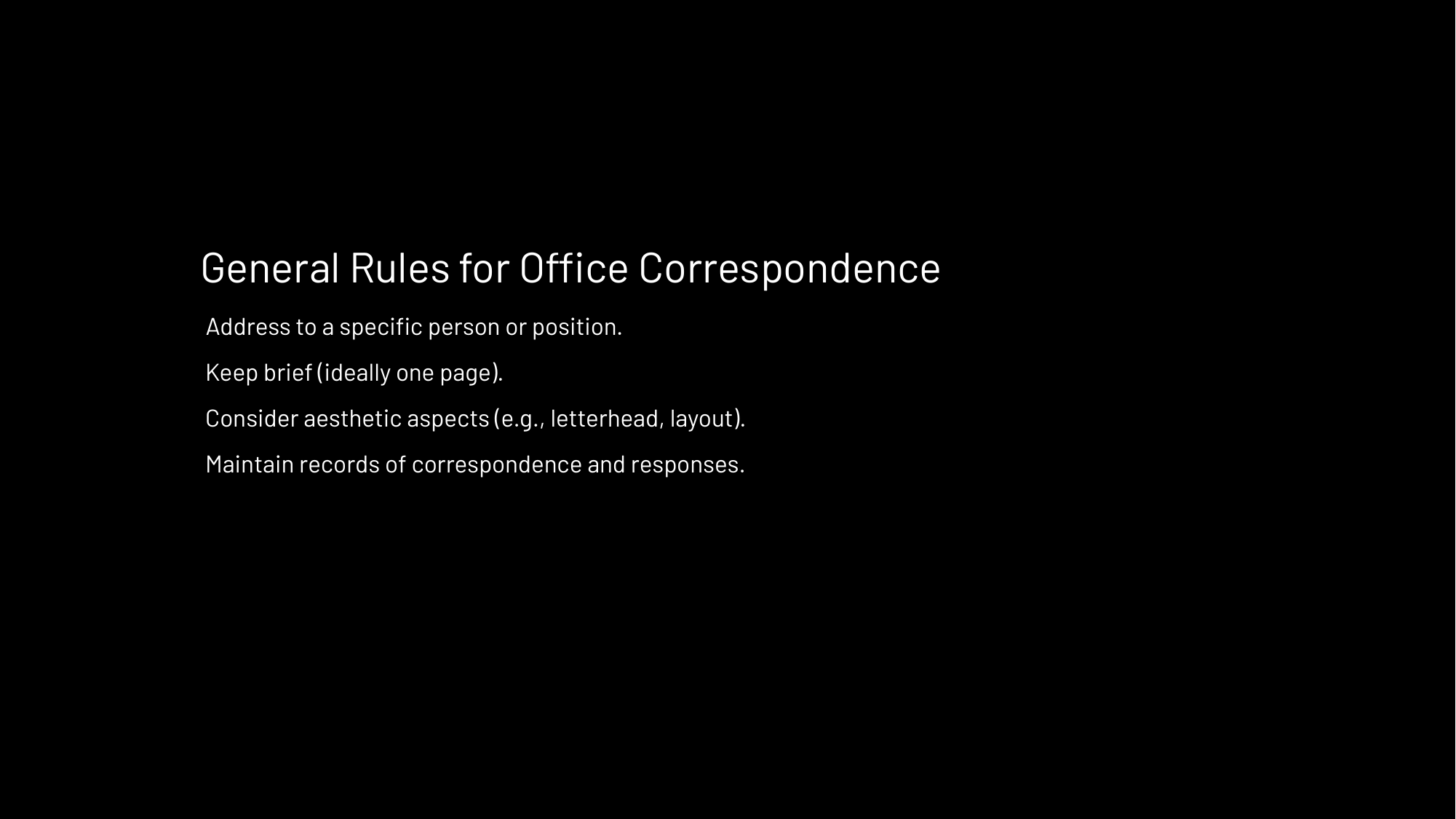

General Rules for Office Correspondence
 Address to a specific person or position.
 Keep brief (ideally one page).
 Consider aesthetic aspects (e.g., letterhead, layout).
 Maintain records of correspondence and responses.